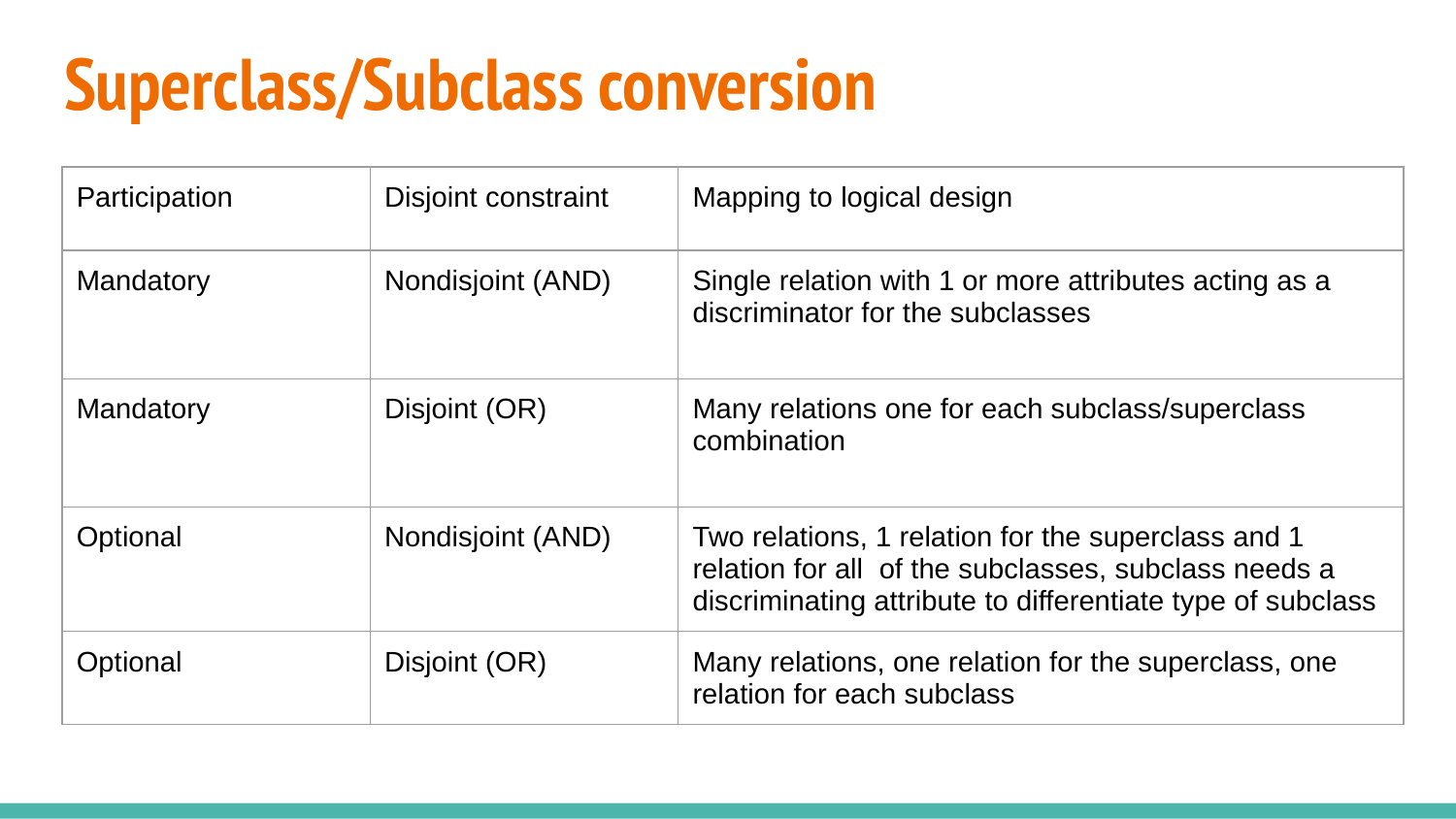

# Superclass/Subclass conversion
| Participation | Disjoint constraint | Mapping to logical design |
| --- | --- | --- |
| Mandatory | Nondisjoint (AND) | Single relation with 1 or more attributes acting as a discriminator for the subclasses |
| Mandatory | Disjoint (OR) | Many relations one for each subclass/superclass combination |
| Optional | Nondisjoint (AND) | Two relations, 1 relation for the superclass and 1 relation for all of the subclasses, subclass needs a discriminating attribute to differentiate type of subclass |
| Optional | Disjoint (OR) | Many relations, one relation for the superclass, one relation for each subclass |